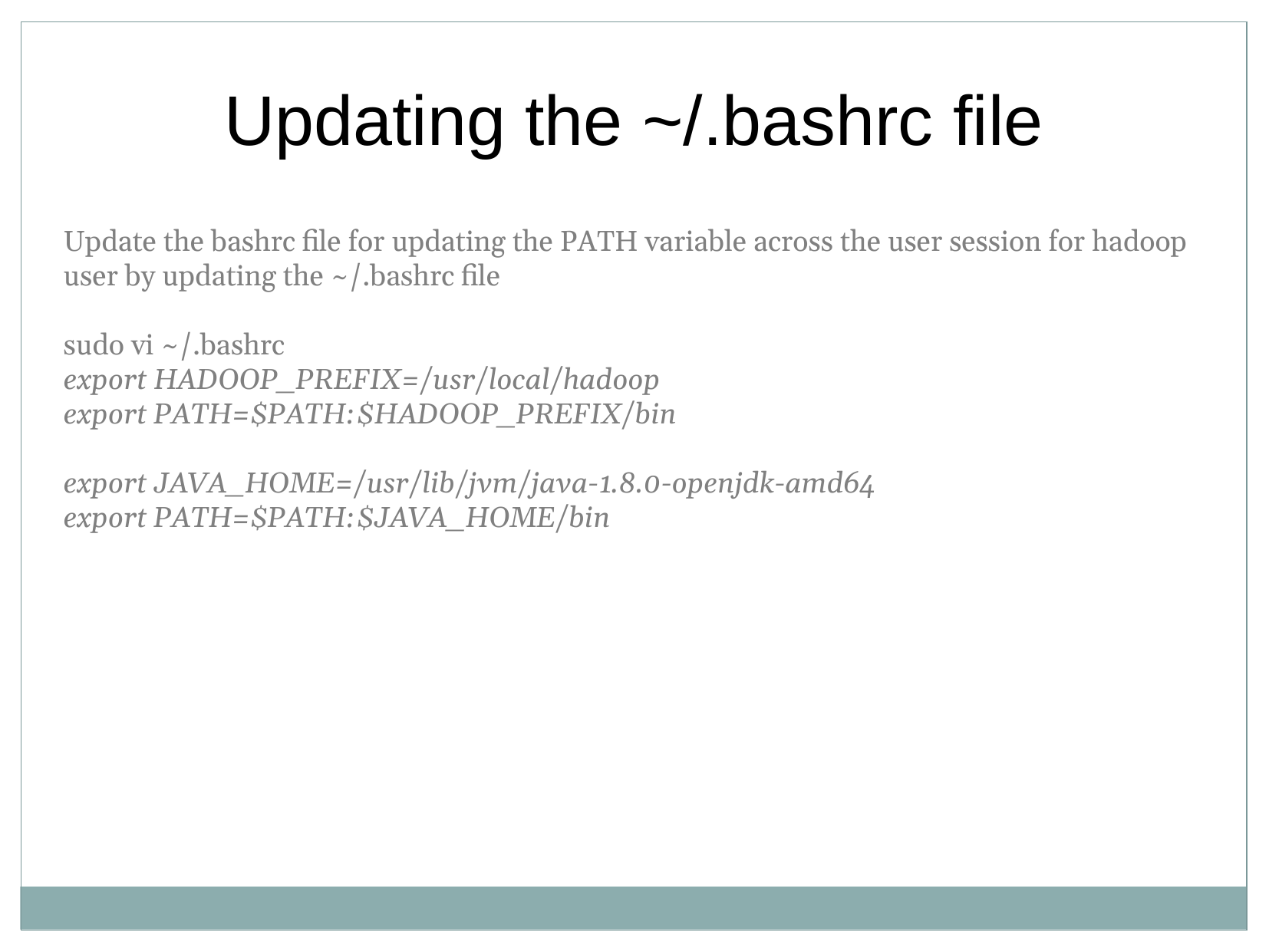

Updating the ~/.bashrc file
Update the bashrc file for updating the PATH variable across the user session for hadoop user by updating the ~/.bashrc file

sudo vi ~/.bashrc
﻿export HADOOP_PREFIX=/usr/local/hadoop
export PATH=$PATH:$HADOOP_PREFIX/bin

export JAVA_HOME=/usr/lib/jvm/java-1.8.0-openjdk-amd64
export PATH=$PATH:$JAVA_HOME/bin